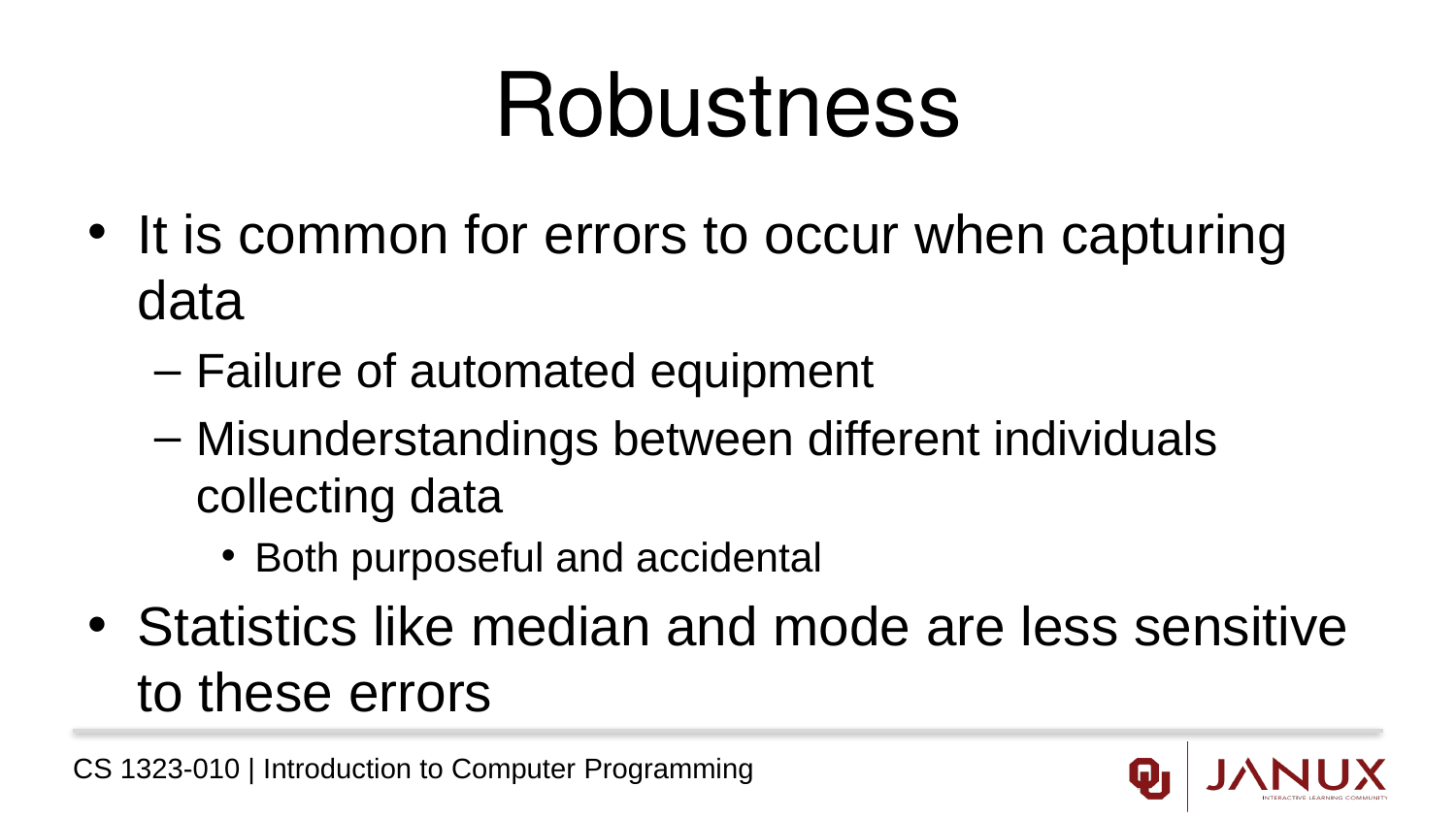

# Robustness
It is common for errors to occur when capturing data
Failure of automated equipment
Misunderstandings between different individuals collecting data
Both purposeful and accidental
Statistics like median and mode are less sensitive to these errors